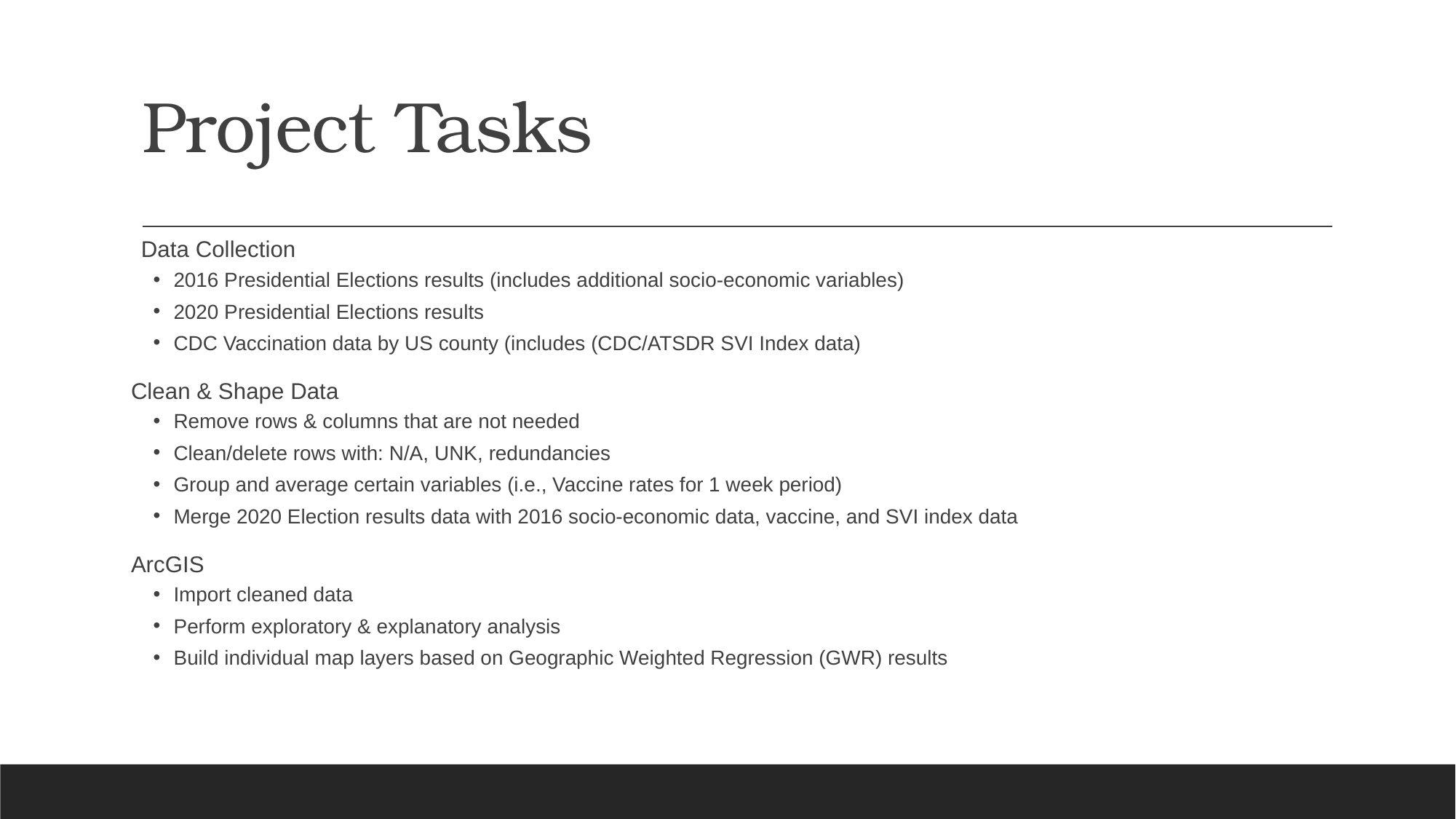

# Project Tasks
Data Collection
2016 Presidential Elections results (includes additional socio-economic variables)
2020 Presidential Elections results
CDC Vaccination data by US county (includes (CDC/ATSDR SVI Index data)
Clean & Shape Data
Remove rows & columns that are not needed
Clean/delete rows with: N/A, UNK, redundancies
Group and average certain variables (i.e., Vaccine rates for 1 week period)
Merge 2020 Election results data with 2016 socio-economic data, vaccine, and SVI index data
ArcGIS
Import cleaned data
Perform exploratory & explanatory analysis
Build individual map layers based on Geographic Weighted Regression (GWR) results